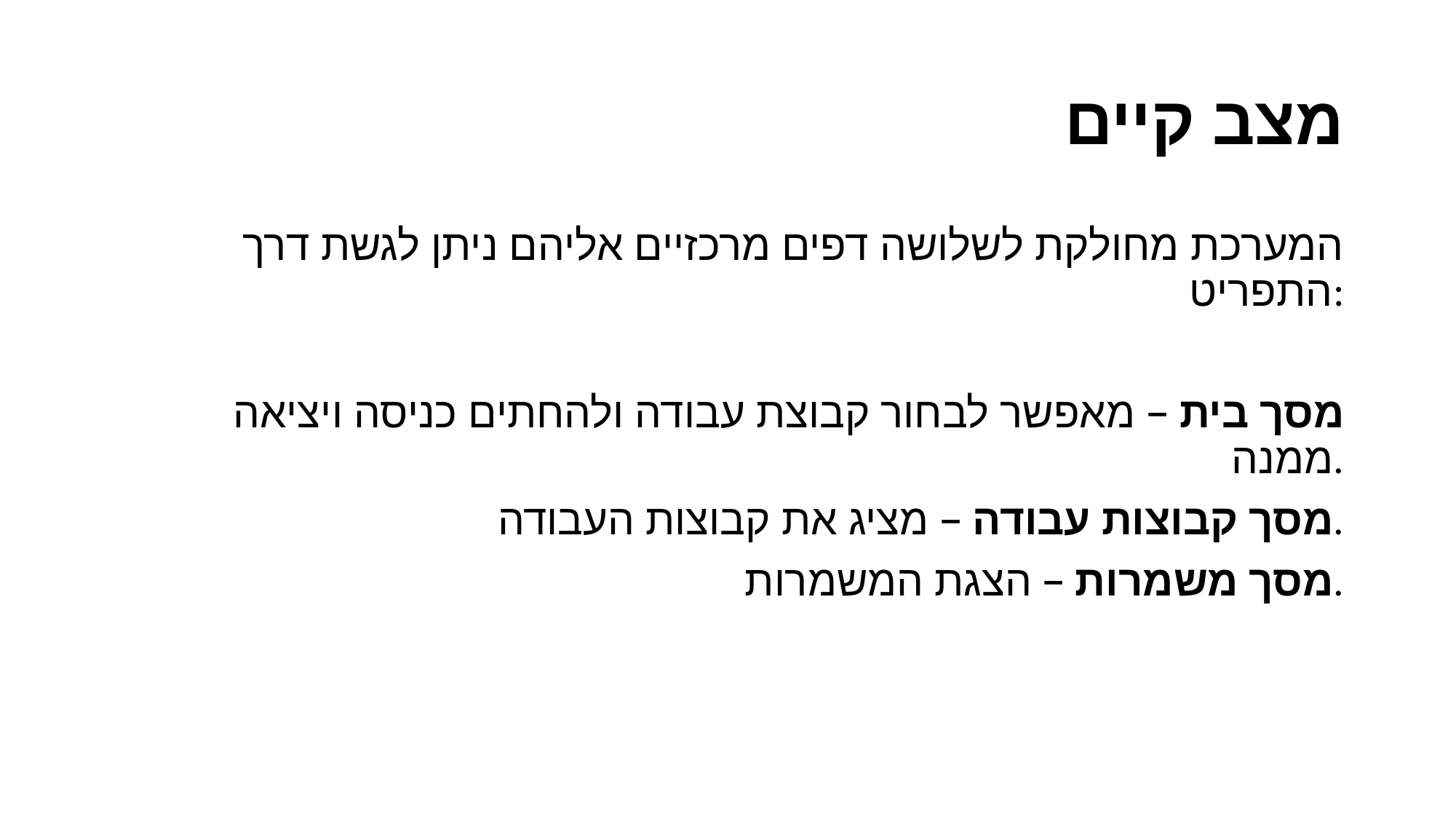

# מצב קיים
המערכת מחולקת לשלושה דפים מרכזיים אליהם ניתן לגשת דרך התפריט:

מסך בית – מאפשר לבחור קבוצת עבודה ולהחתים כניסה ויציאה ממנה.
מסך קבוצות עבודה – מציג את קבוצות העבודה.
מסך משמרות – הצגת המשמרות.